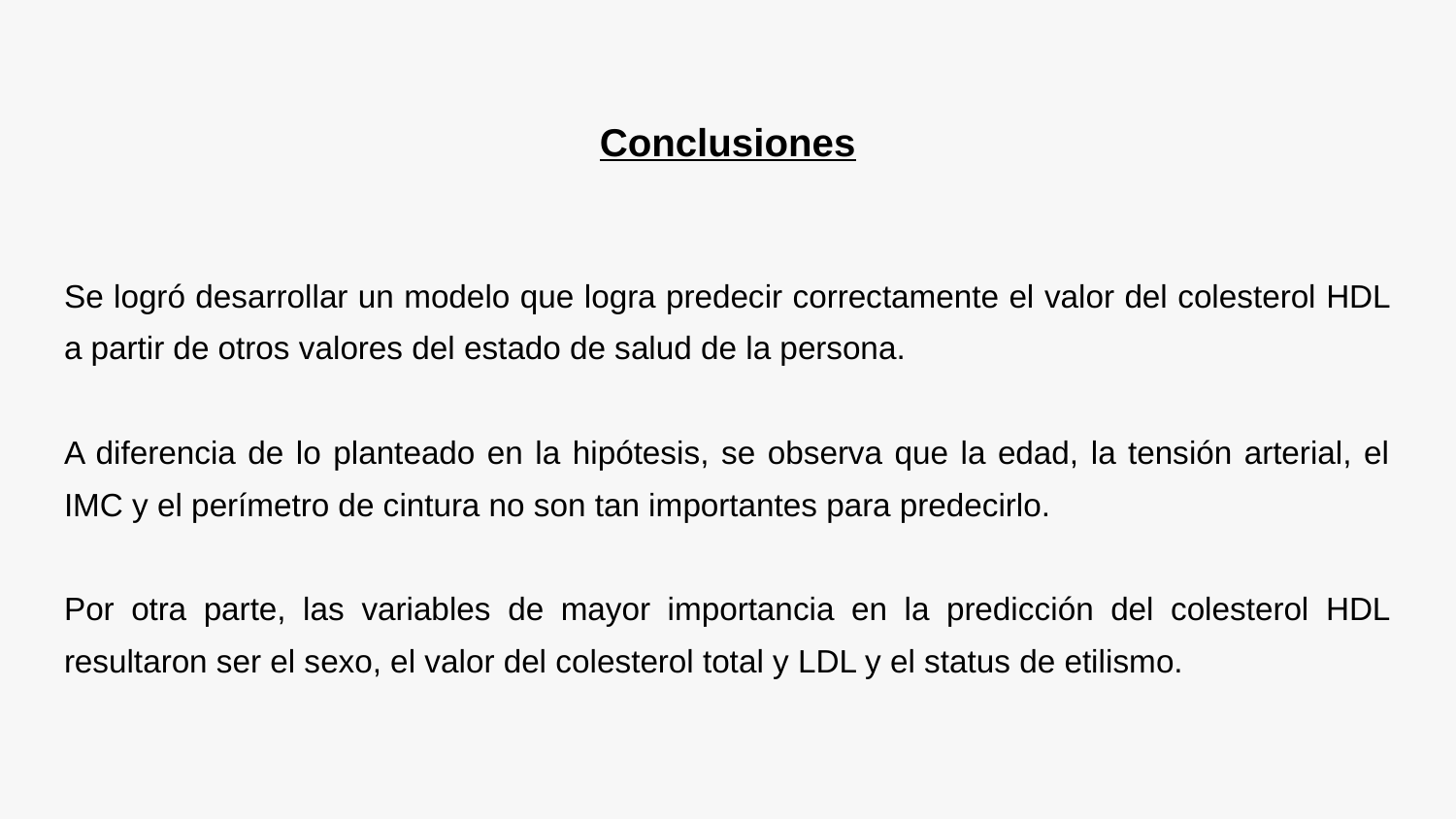

# Conclusiones
Se logró desarrollar un modelo que logra predecir correctamente el valor del colesterol HDL a partir de otros valores del estado de salud de la persona.

A diferencia de lo planteado en la hipótesis, se observa que la edad, la tensión arterial, el IMC y el perímetro de cintura no son tan importantes para predecirlo.

Por otra parte, las variables de mayor importancia en la predicción del colesterol HDL resultaron ser el sexo, el valor del colesterol total y LDL y el status de etilismo.